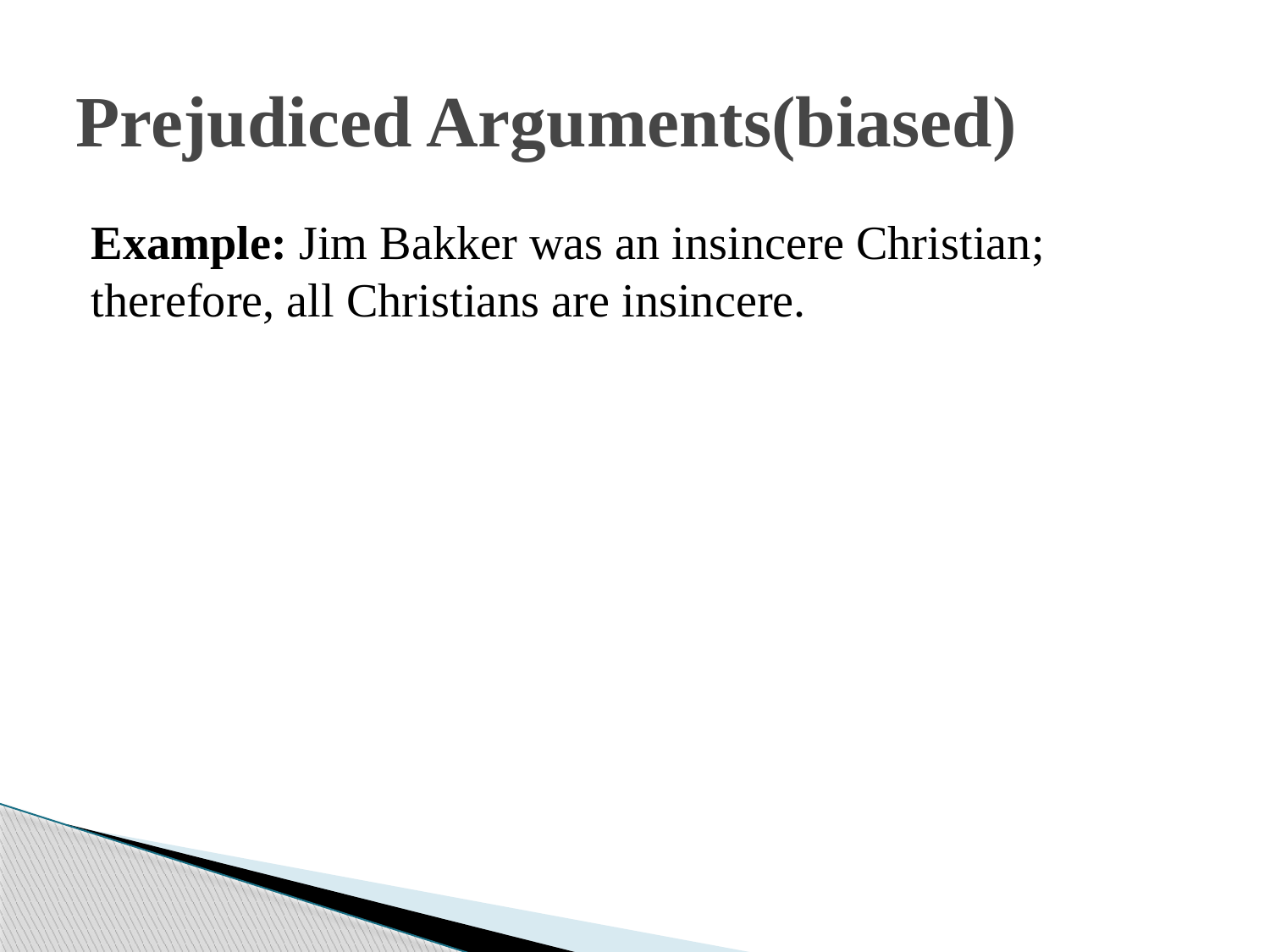

# Prejudiced Arguments(biased)
Example: Jim Bakker was an insincere Christian; therefore, all Christians are insincere.